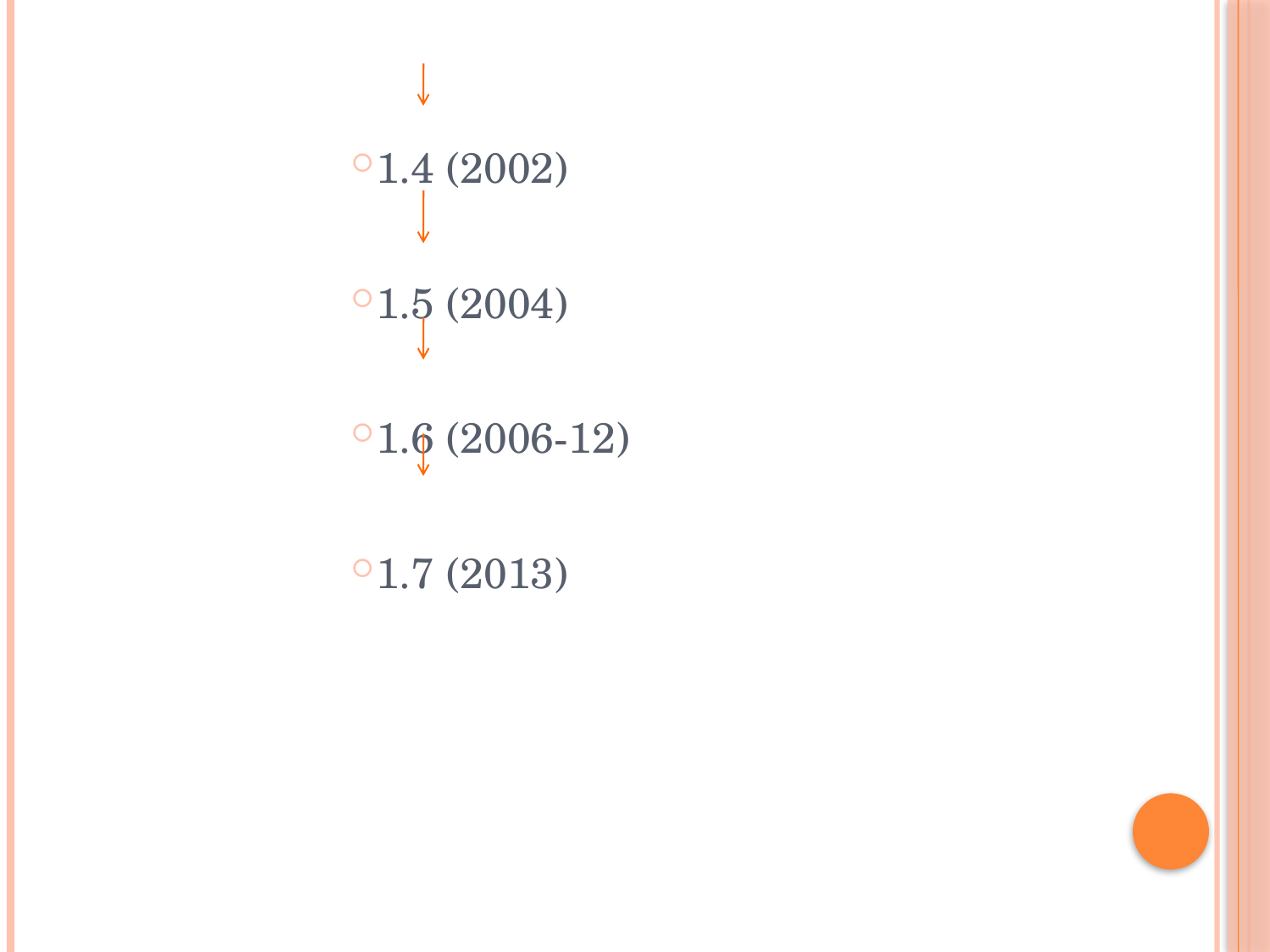

1.4 (2002)

1.5 (2004)

1.6 (2006-12)

1.7 (2013)